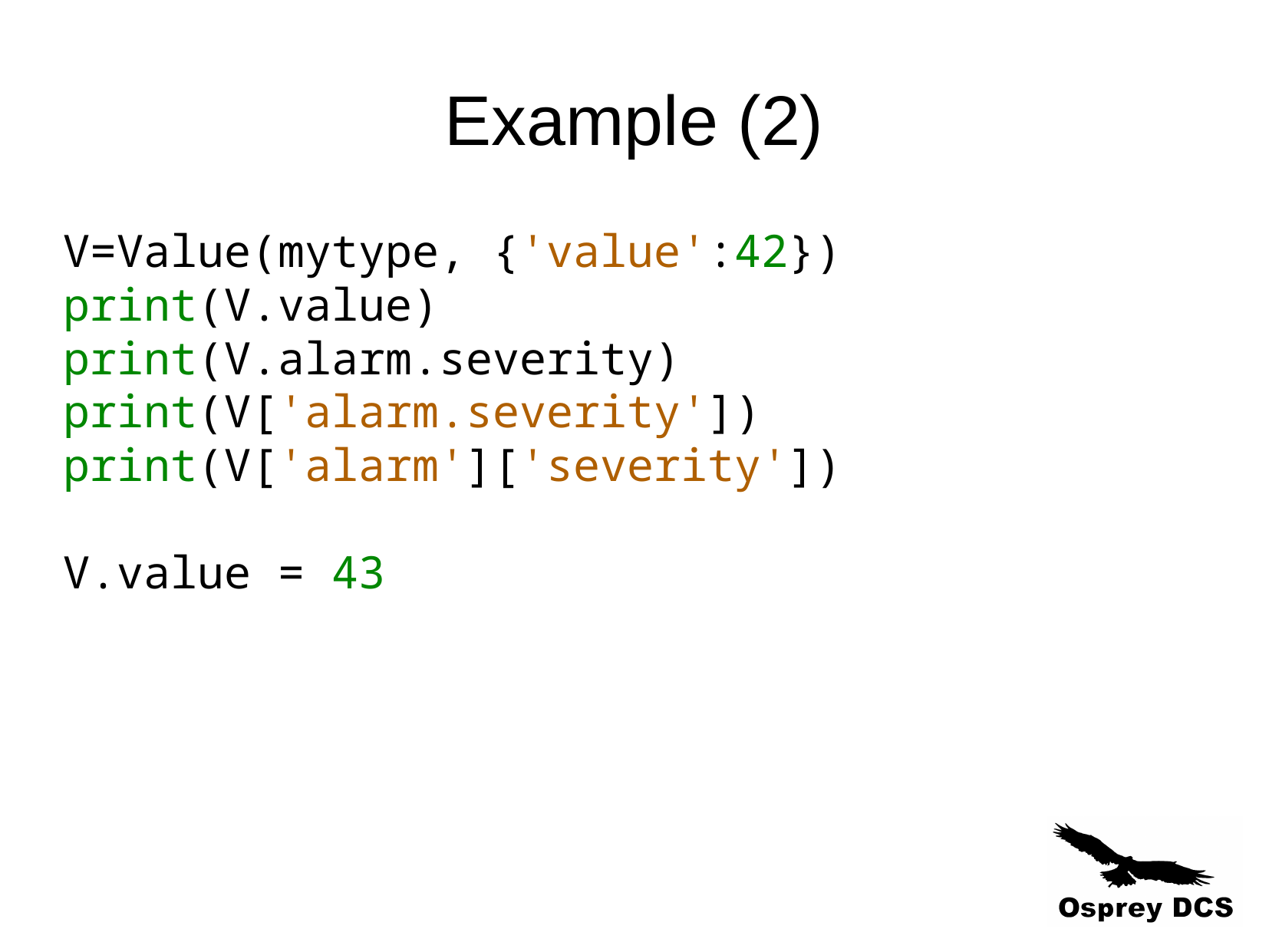

Example (2)
V=Value(mytype, {'value':42})
print(V.value)
print(V.alarm.severity)
print(V['alarm.severity'])
print(V['alarm']['severity'])
V.value = 43